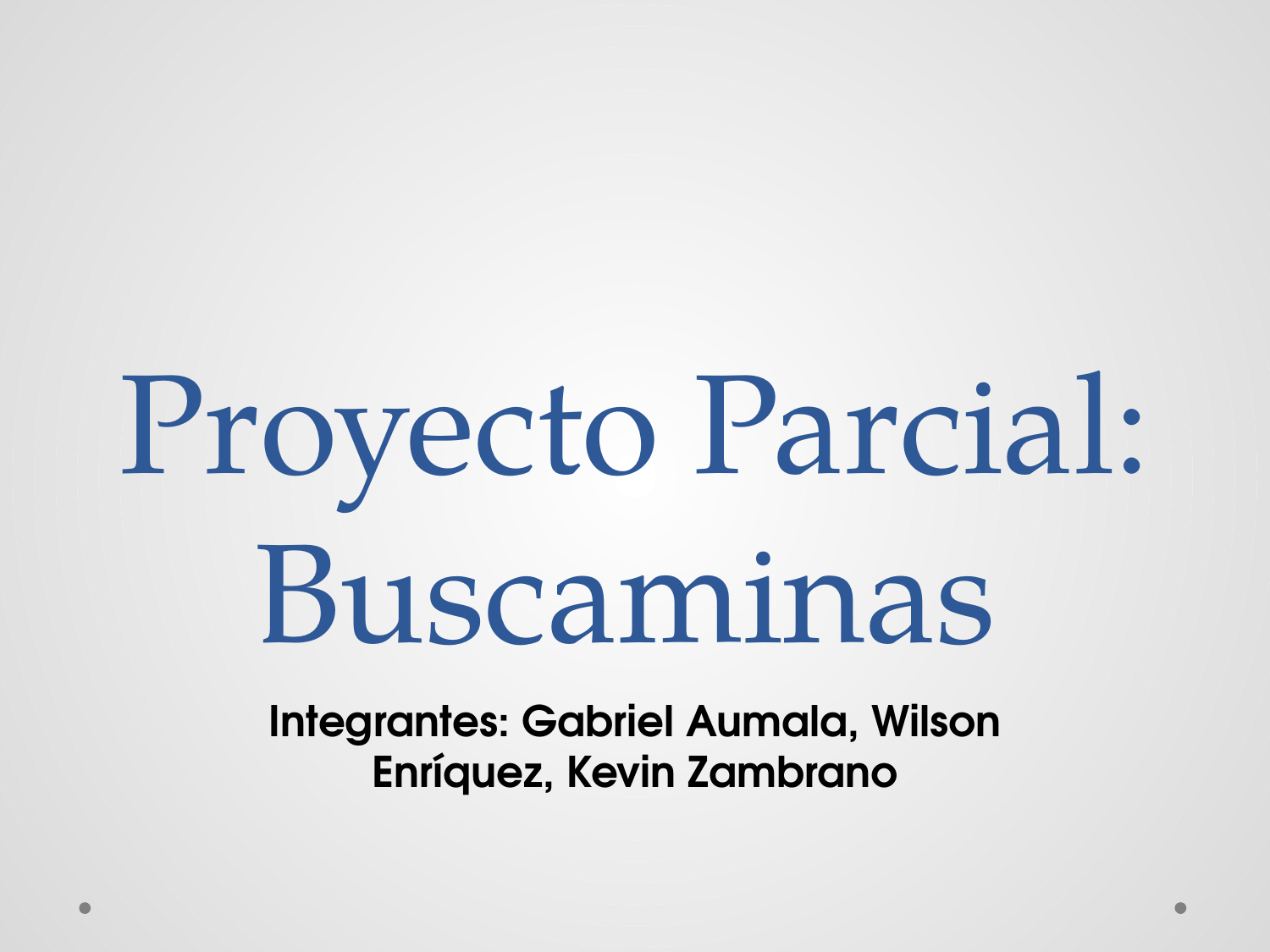

# Proyecto Parcial: Buscaminas
Integrantes: Gabriel Aumala, Wilson Enríquez, Kevin Zambrano